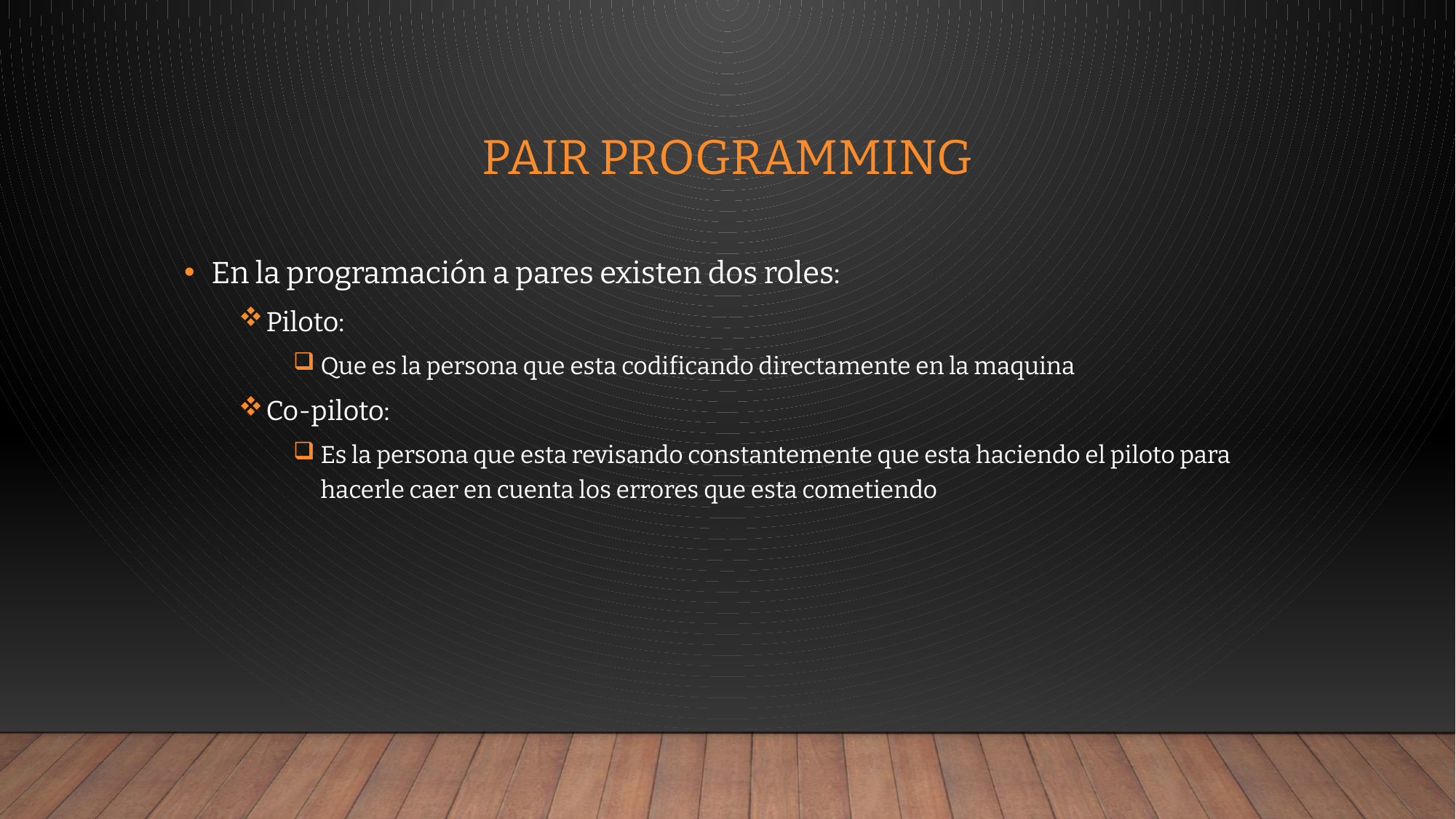

# Pair programming
En la programación a pares existen dos roles:
Piloto:
Que es la persona que esta codificando directamente en la maquina
Co-piloto:
Es la persona que esta revisando constantemente que esta haciendo el piloto para hacerle caer en cuenta los errores que esta cometiendo